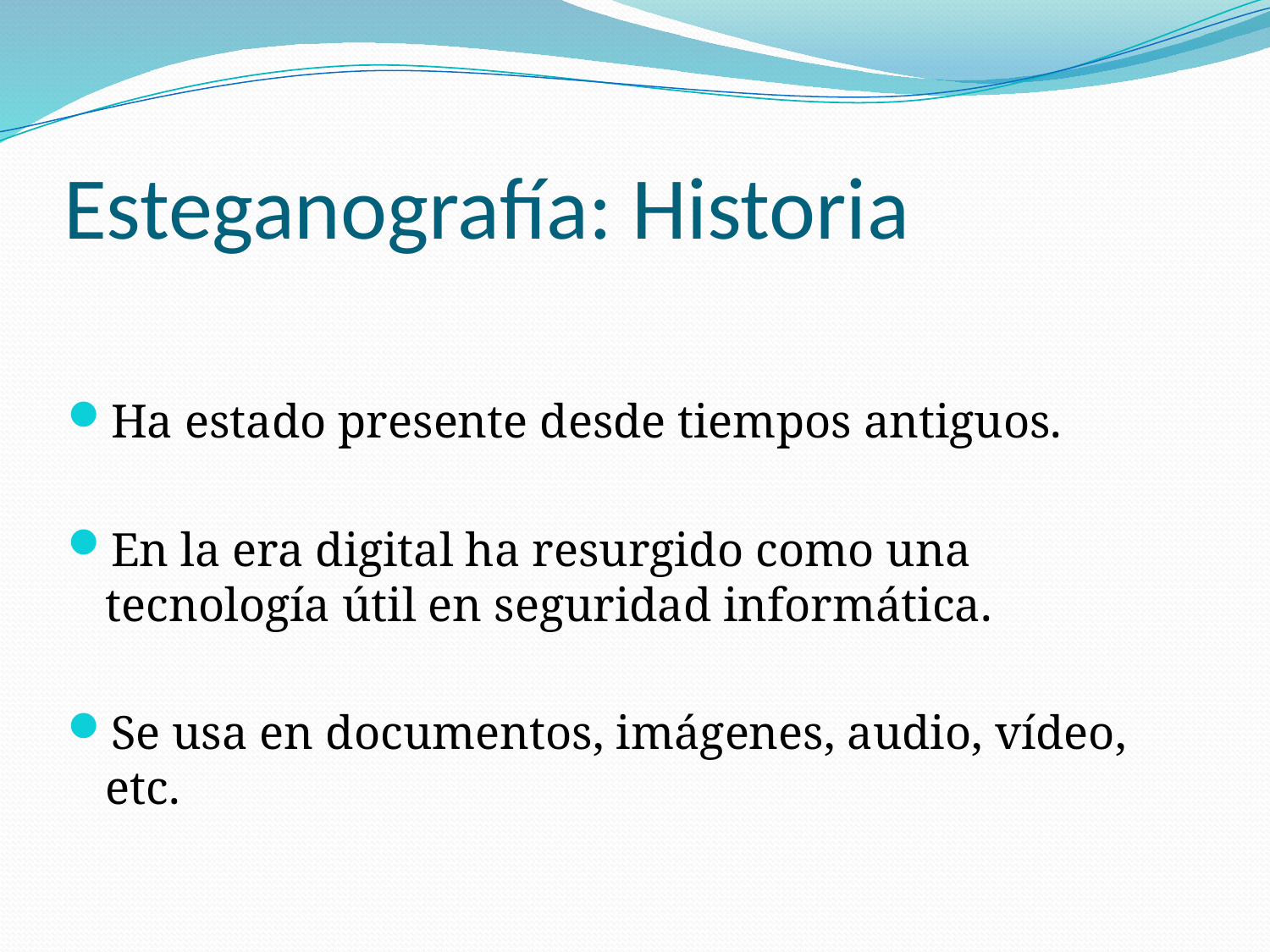

# Esteganografía: Historia
Ha estado presente desde tiempos antiguos.

En la era digital ha resurgido como una tecnología útil en seguridad informática.

Se usa en documentos, imágenes, audio, vídeo, etc.